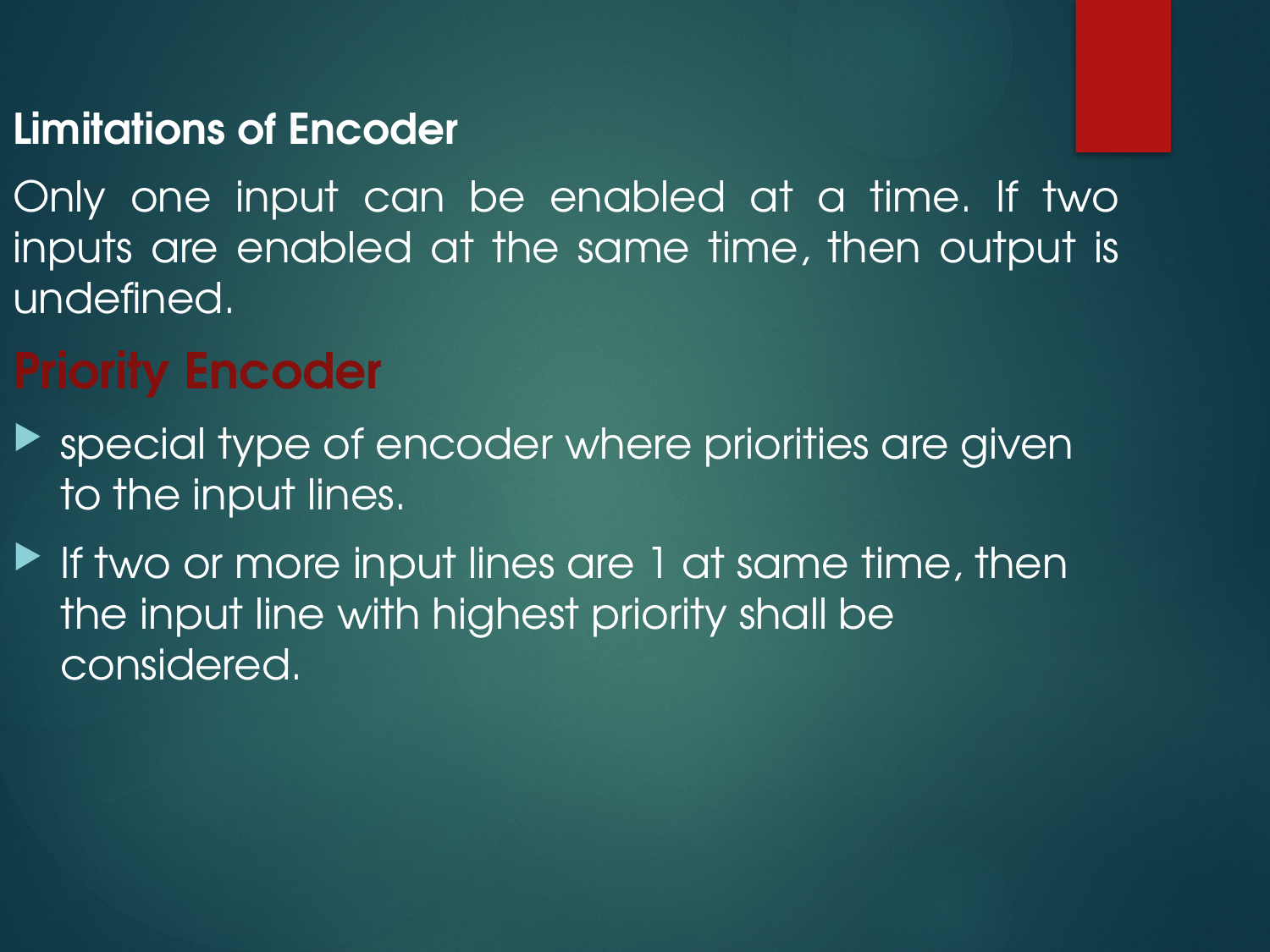

Limitations of Encoder
Only one input can be enabled at a time. If two inputs are enabled at the same time, then output is undefined.
Priority Encoder
special type of encoder where priorities are given to the input lines.
If two or more input lines are 1 at same time, then the input line with highest priority shall be considered.